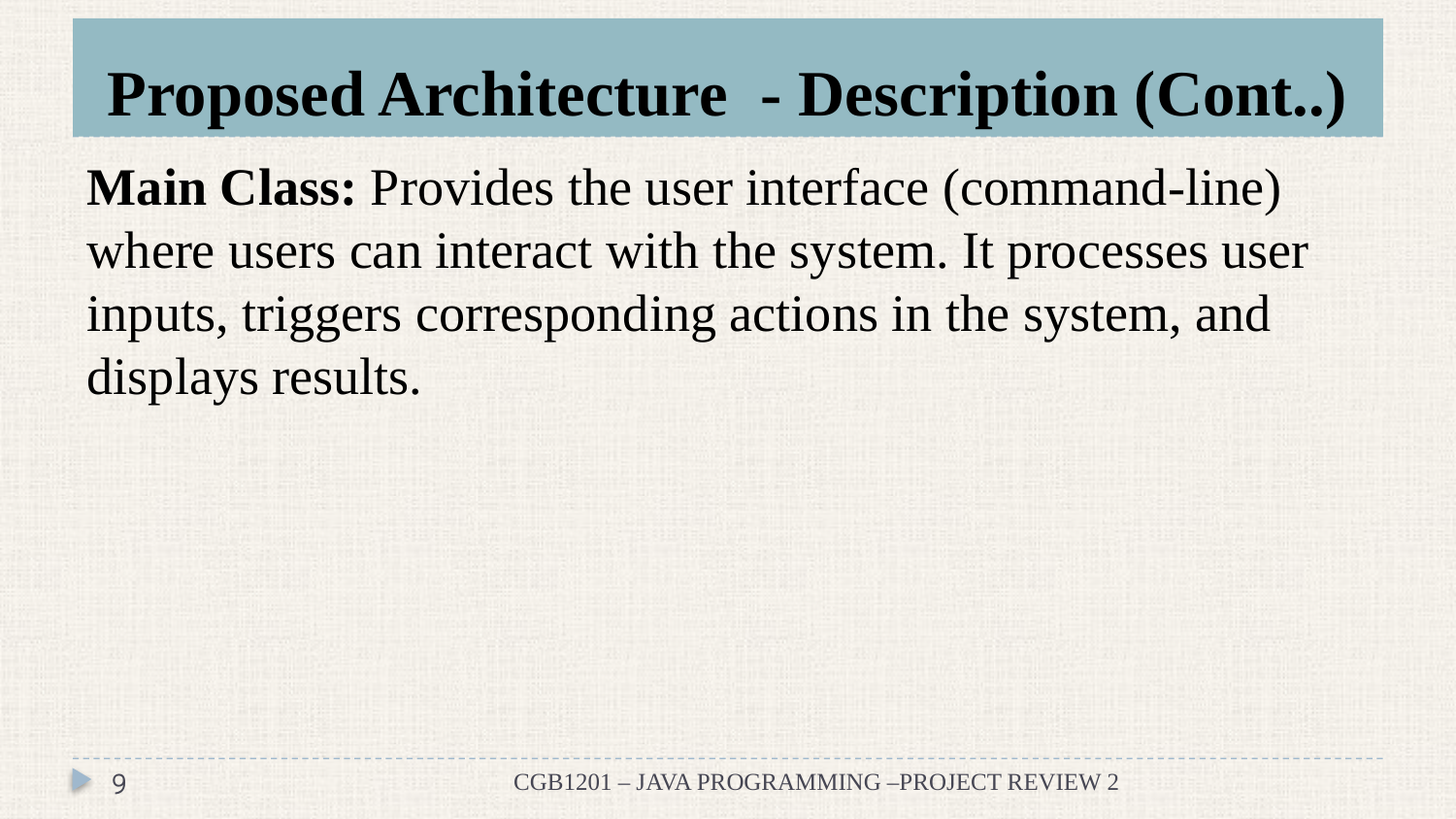

# Proposed Architecture  - Description (Cont..)
Main Class: Provides the user interface (command-line) where users can interact with the system. It processes user inputs, triggers corresponding actions in the system, and displays results.
9
CGB1201 – JAVA PROGRAMMING –PROJECT REVIEW 2